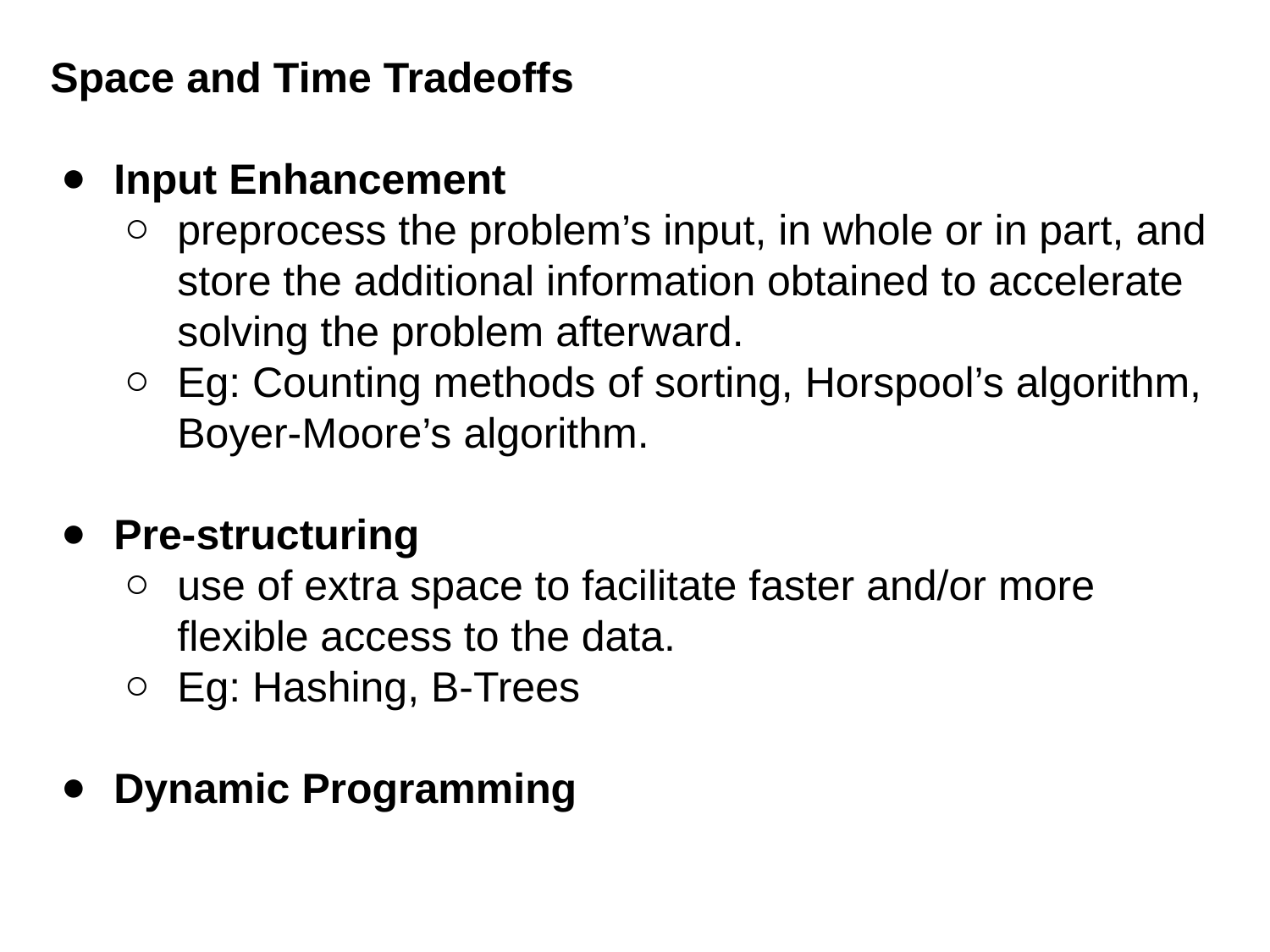

Space and Time Tradeoffs

Input Enhancement
preprocess the problem’s input, in whole or in part, and store the additional information obtained to accelerate solving the problem afterward.
Eg: Counting methods of sorting, Horspool’s algorithm, Boyer-Moore’s algorithm.

Pre-structuring
use of extra space to facilitate faster and/or more flexible access to the data.
Eg: Hashing, B-Trees

Dynamic Programming